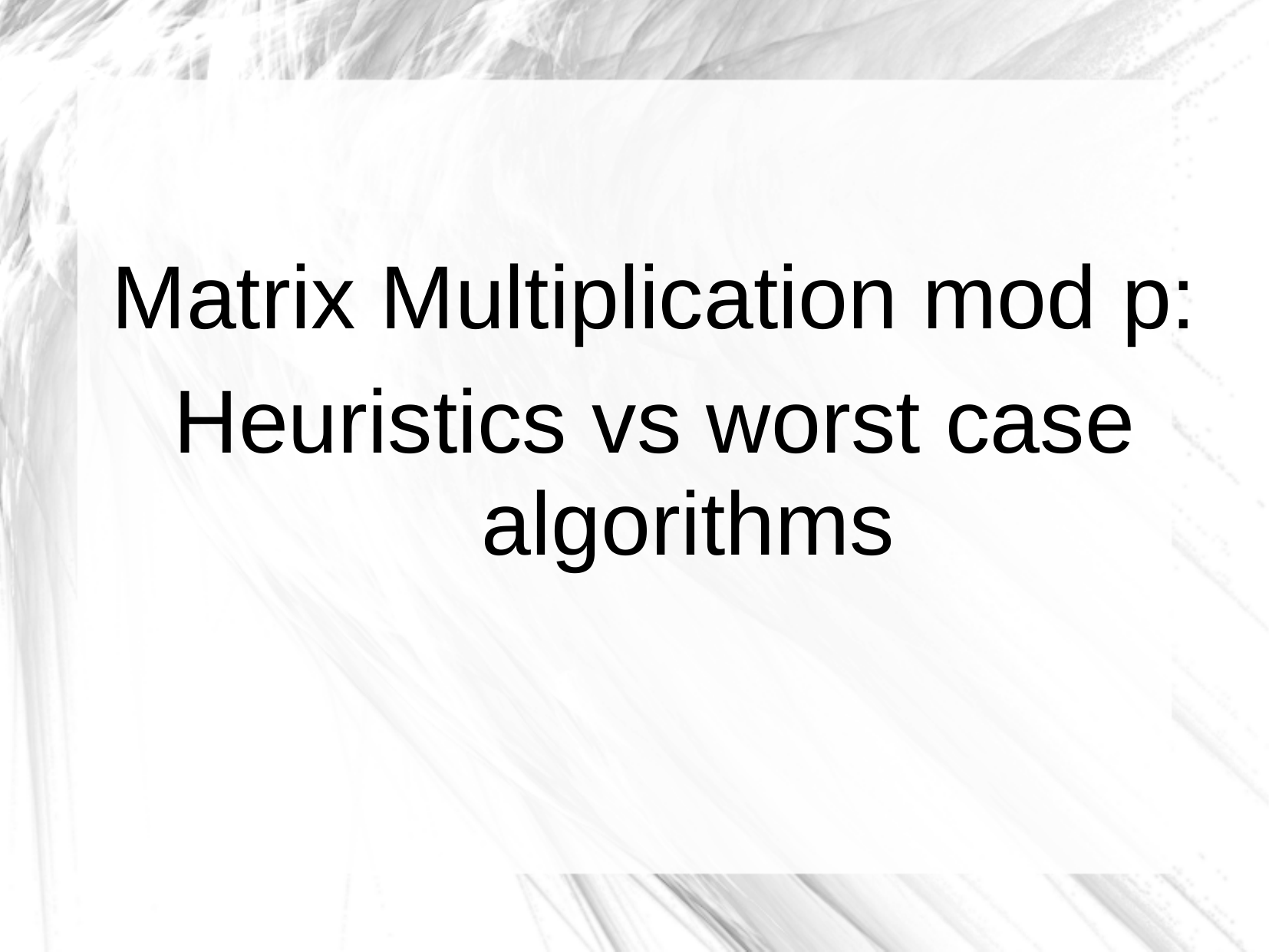

#
Matrix Multiplication mod p:
Heuristics vs worst case algorithms